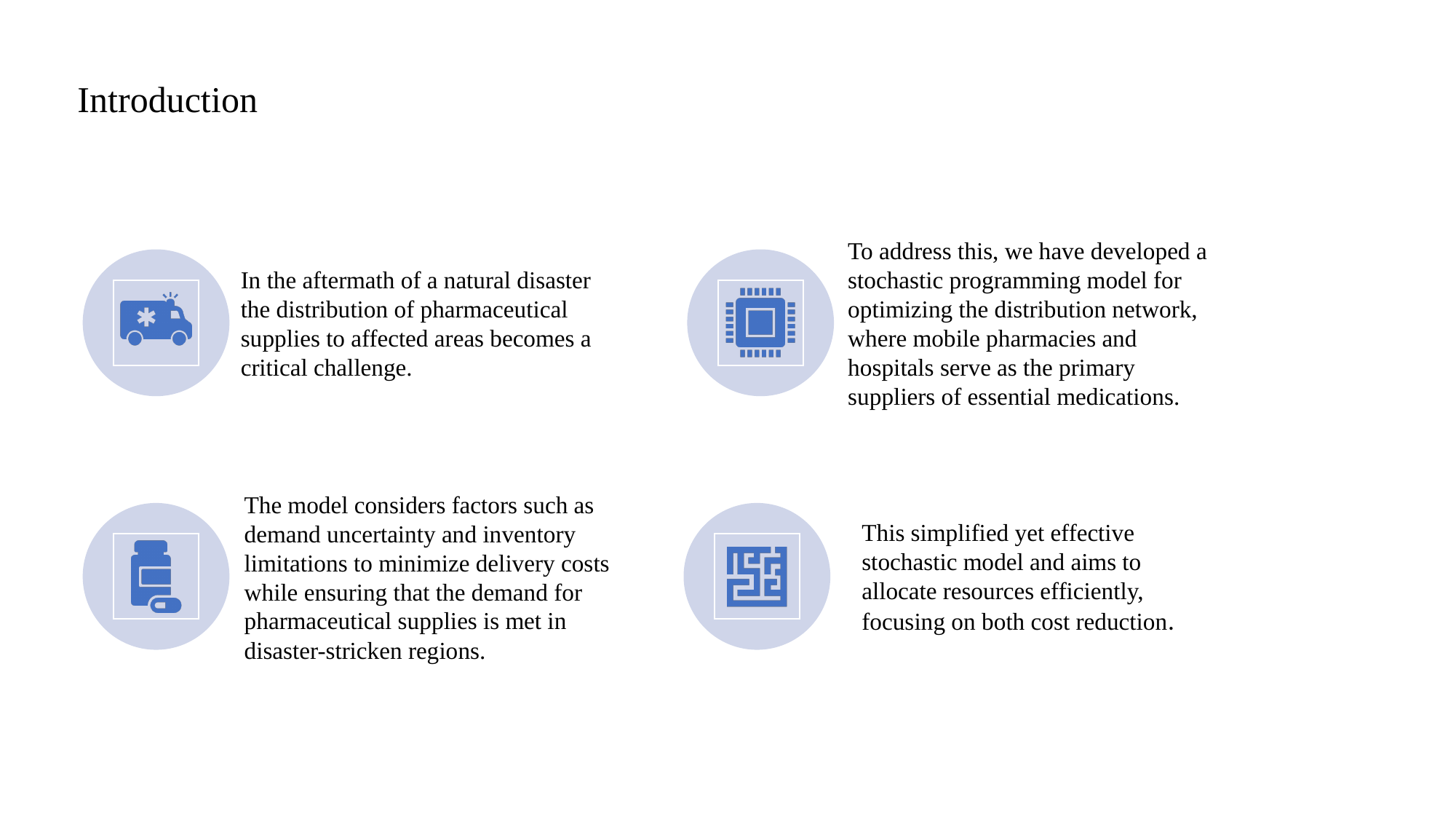

Introduction
In the aftermath of a natural disaster the distribution of pharmaceutical supplies to affected areas becomes a critical challenge.
To address this, we have developed a stochastic programming model for optimizing the distribution network, where mobile pharmacies and hospitals serve as the primary suppliers of essential medications.
The model considers factors such as demand uncertainty and inventory limitations to minimize delivery costs while ensuring that the demand for pharmaceutical supplies is met in disaster-stricken regions.
This simplified yet effective stochastic model and aims to allocate resources efficiently, focusing on both cost reduction.